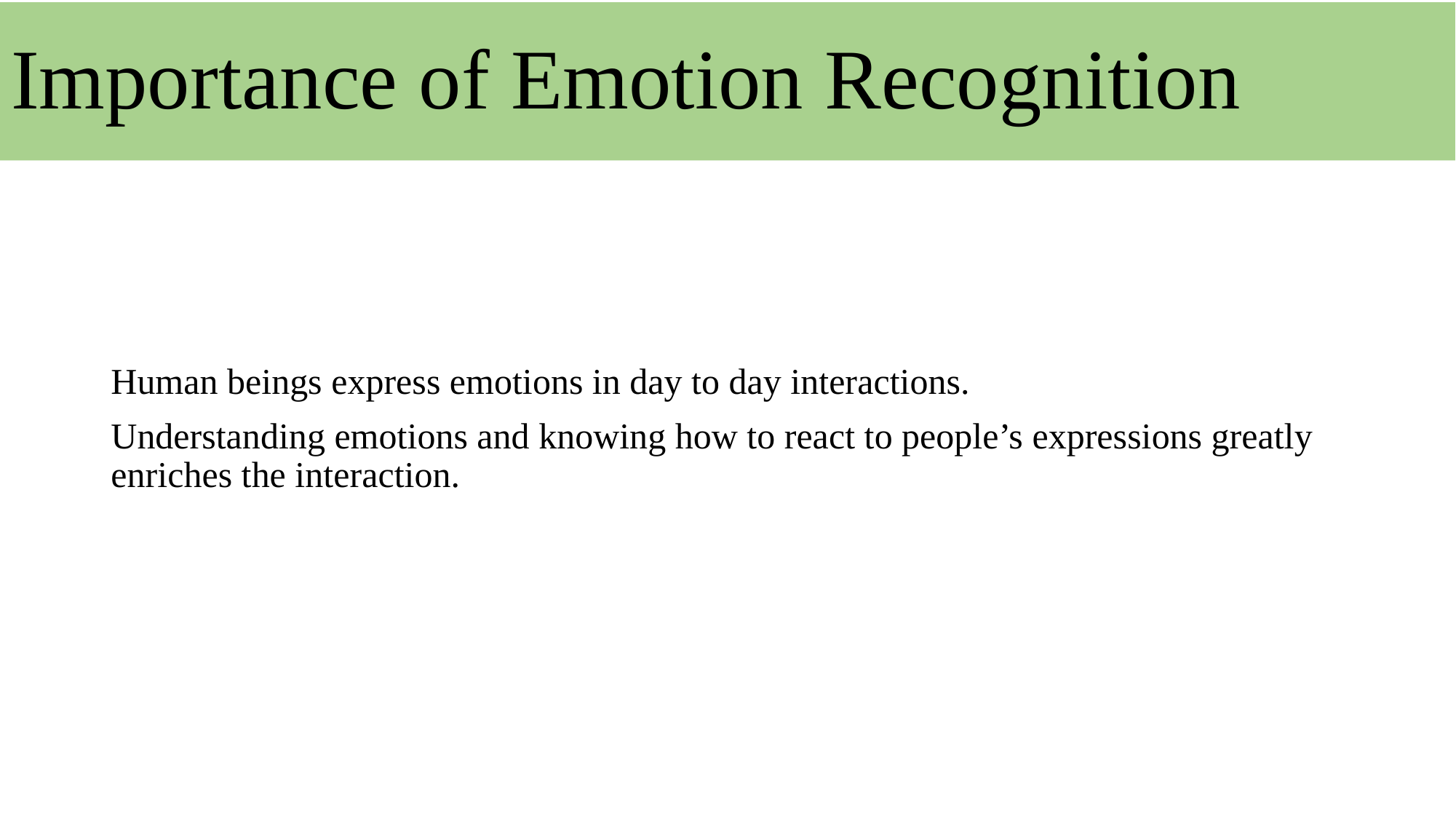

# Importance of Emotion Recognition
Human beings express emotions in day to day interactions.
Understanding emotions and knowing how to react to people’s expressions greatly enriches the interaction.